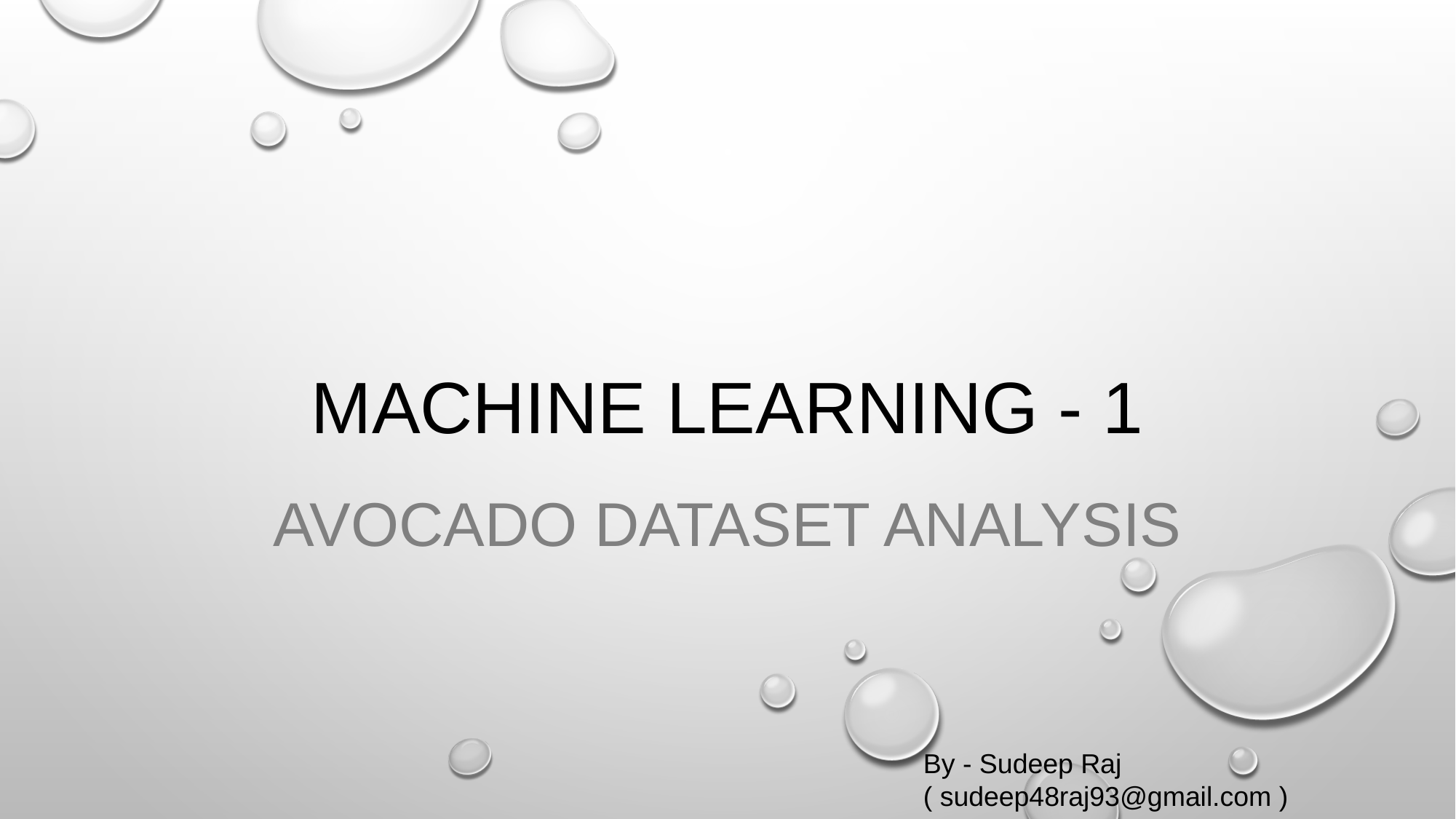

# Machine Learning - 1
Avocado Dataset analysis
By - Sudeep Raj ( sudeep48raj93@gmail.com )